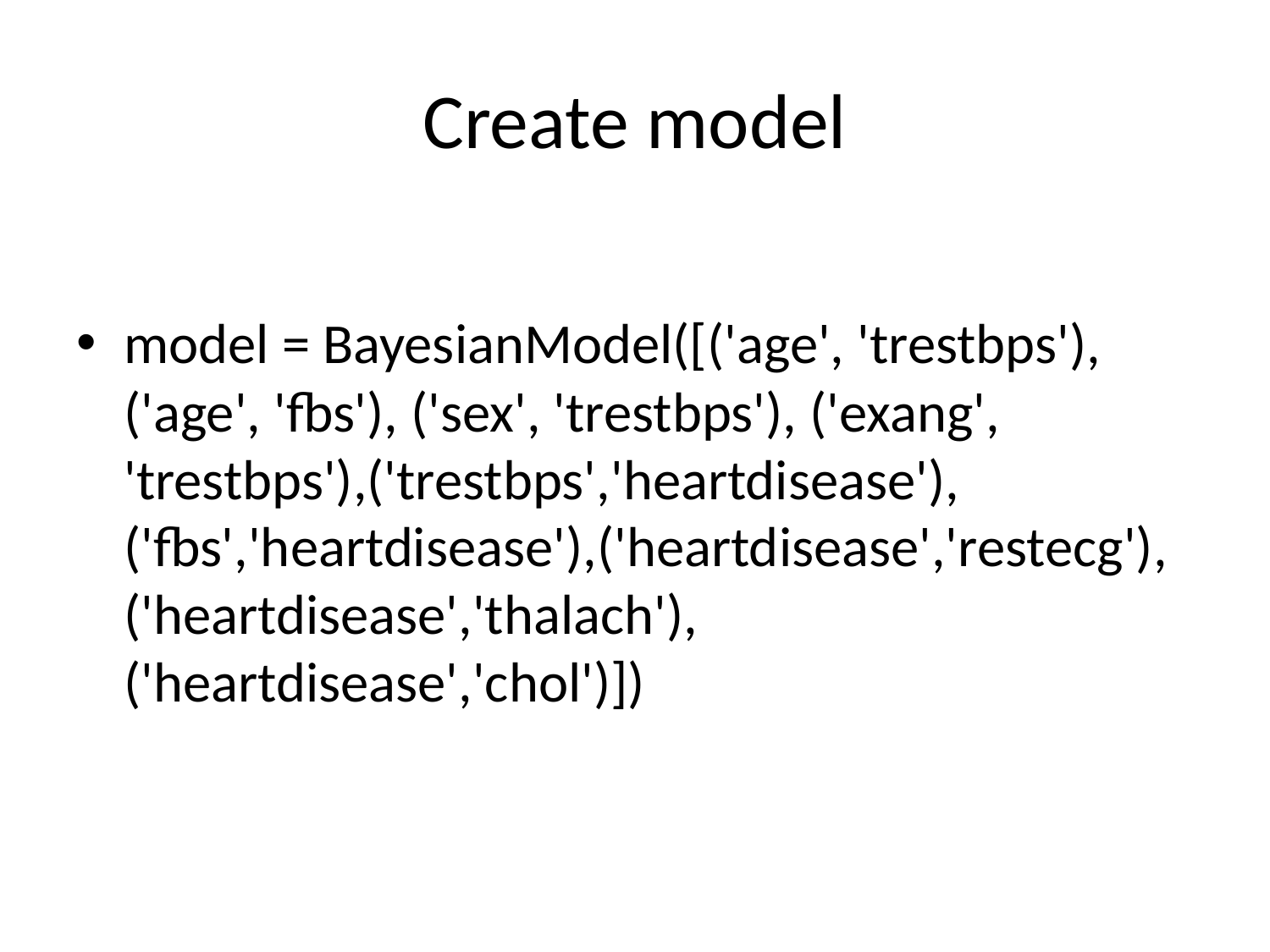

# Create model

model = BayesianModel([('age', 'trestbps'), ('age', 'fbs'), ('sex', 'trestbps'), ('exang', 'trestbps'),('trestbps','heartdisease'),('fbs','heartdisease'),('heartdisease','restecg'), ('heartdisease','thalach'), ('heartdisease','chol')])